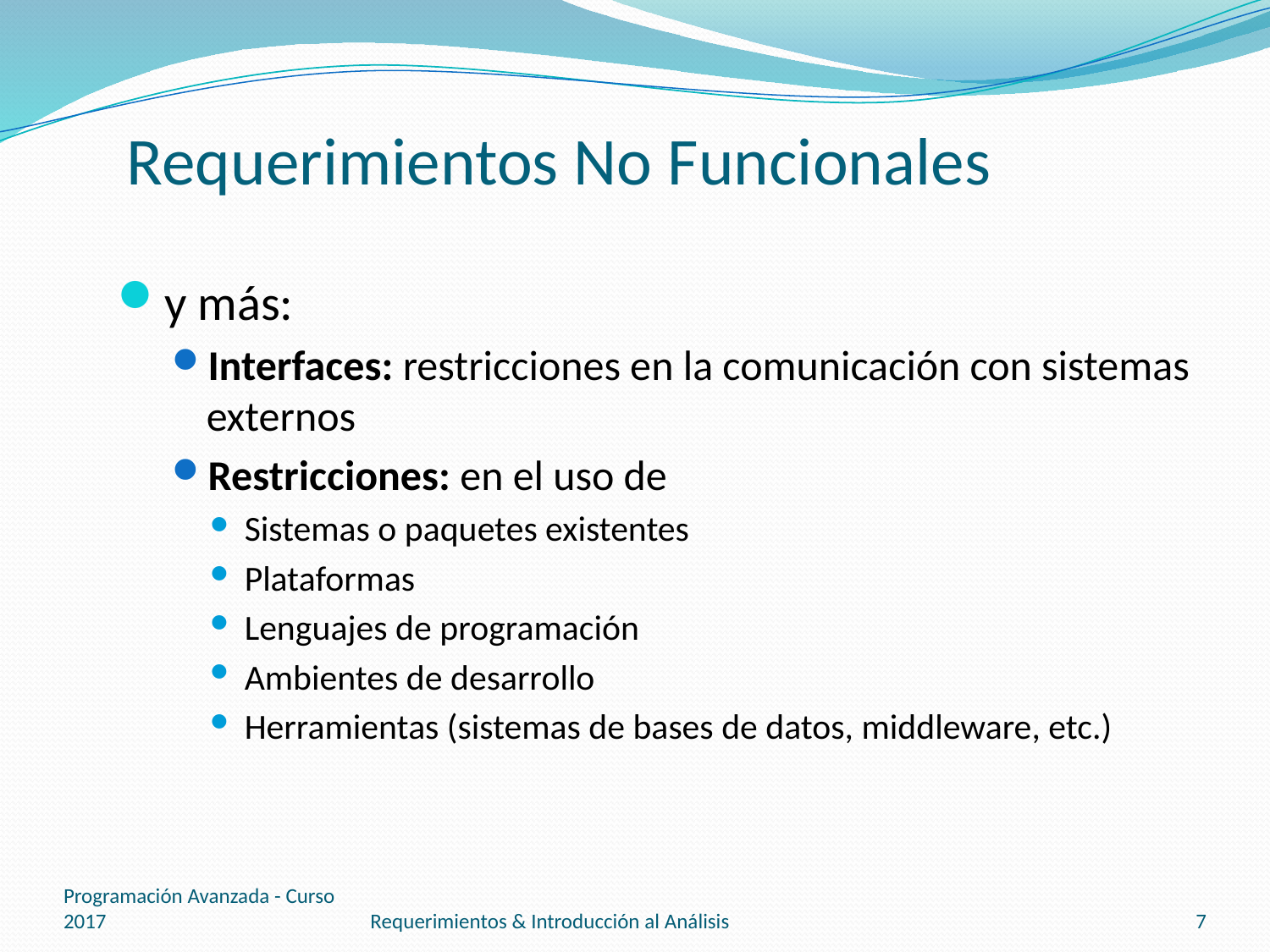

# Requerimientos No Funcionales
y más:
Interfaces: restricciones en la comunicación con sistemas externos
Restricciones: en el uso de
Sistemas o paquetes existentes
Plataformas
Lenguajes de programación
Ambientes de desarrollo
Herramientas (sistemas de bases de datos, middleware, etc.)
Programación Avanzada - Curso 2017
Requerimientos & Introducción al Análisis
7